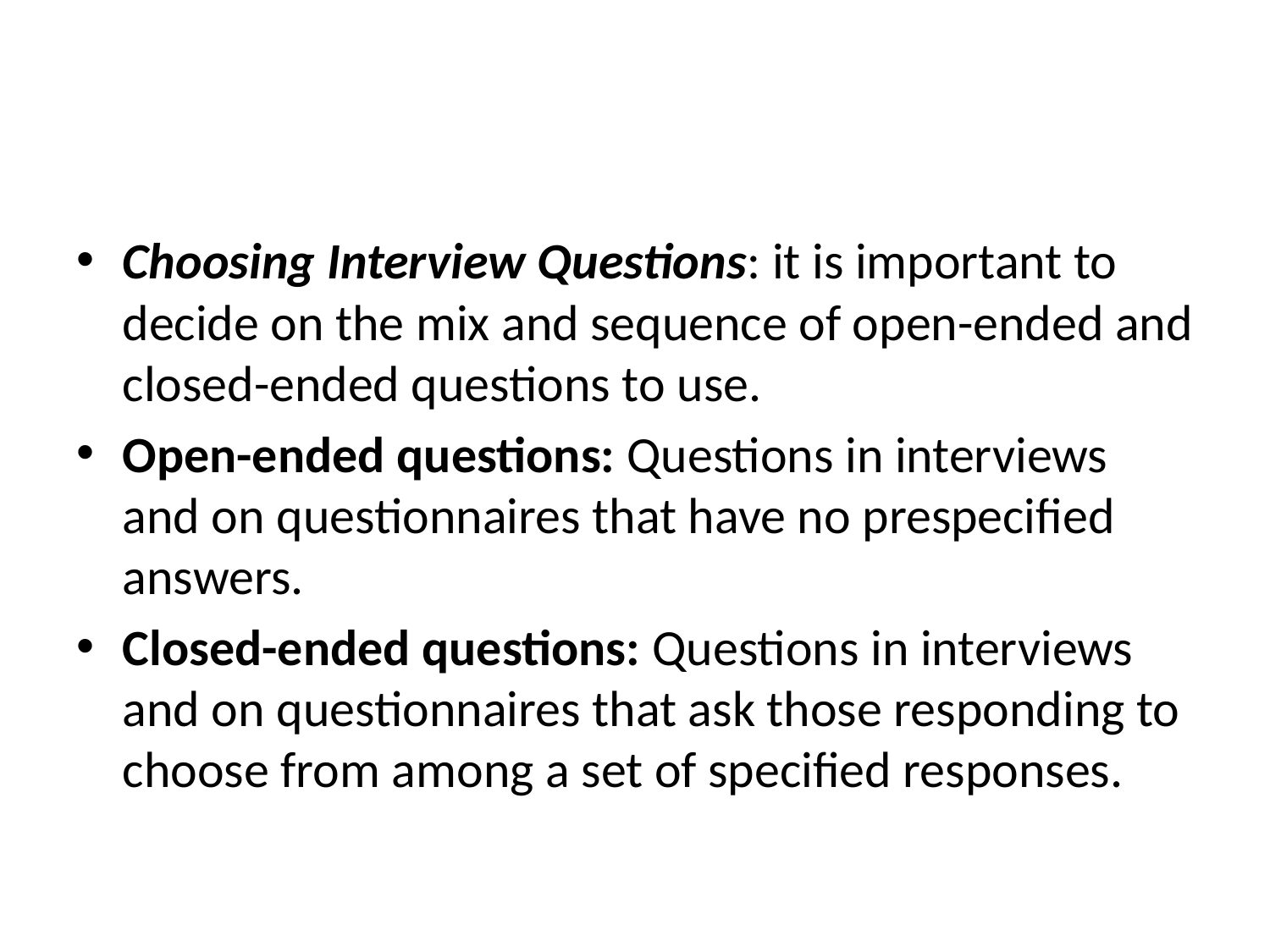

#
Choosing Interview Questions: it is important to decide on the mix and sequence of open-ended and closed-ended questions to use.
Open-ended questions: Questions in interviews and on questionnaires that have no prespecified answers.
Closed-ended questions: Questions in interviews and on questionnaires that ask those responding to choose from among a set of specified responses.